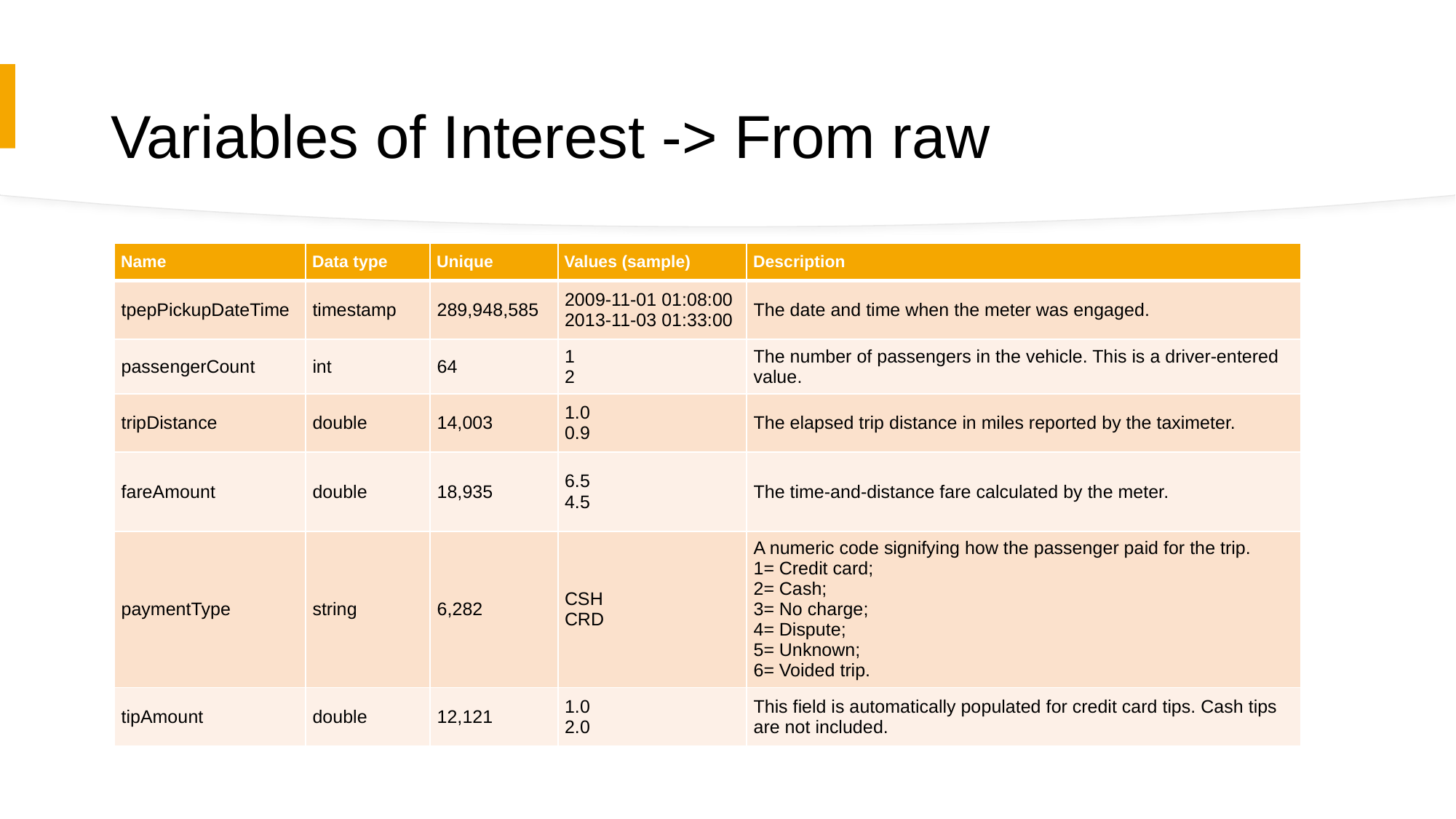

# Variables of Interest -> From raw

| Name | Data type | Unique | Values (sample) | Description |
| --- | --- | --- | --- | --- |
| tpepPickupDateTime | timestamp | 289,948,585 | 2009-11-01 01:08:00 2013-11-03 01:33:00 | The date and time when the meter was engaged. |
| passengerCount | int | 64 | 1 2 | The number of passengers in the vehicle. This is a driver-entered value. |
| tripDistance | double | 14,003 | 1.0 0.9 | The elapsed trip distance in miles reported by the taximeter. |
| fareAmount | double | 18,935 | 6.5 4.5 | The time-and-distance fare calculated by the meter. |
| paymentType | string | 6,282 | CSH CRD | A numeric code signifying how the passenger paid for the trip. 1= Credit card; 2= Cash; 3= No charge; 4= Dispute; 5= Unknown; 6= Voided trip. |
| tipAmount | double | 12,121 | 1.0 2.0 | This field is automatically populated for credit card tips. Cash tips are not included. |